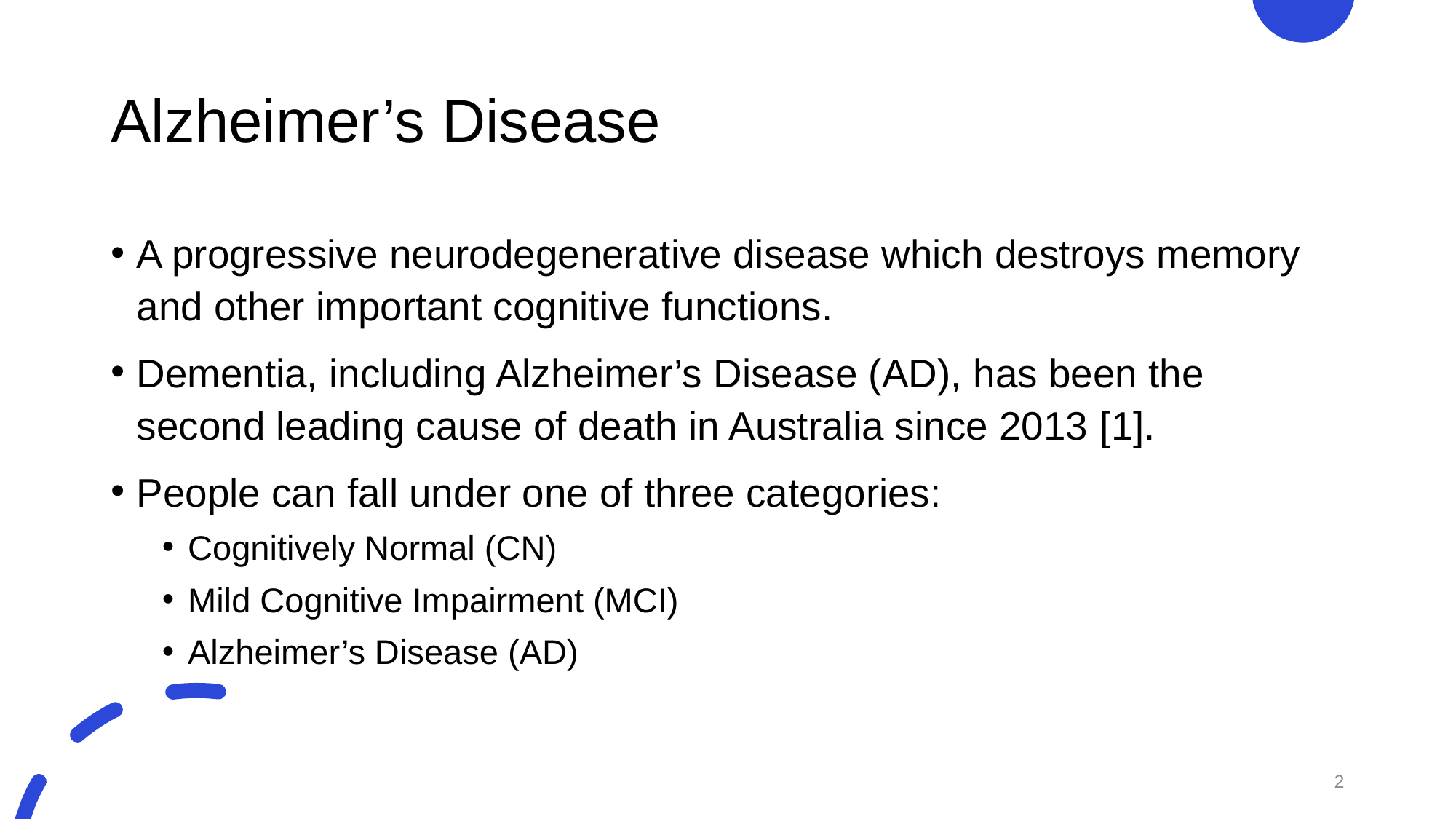

# Alzheimer’s Disease
A progressive neurodegenerative disease which destroys memory and other important cognitive functions.
Dementia, including Alzheimer’s Disease (AD), has been the second leading cause of death in Australia since 2013 [1].
People can fall under one of three categories:
Cognitively Normal (CN)
Mild Cognitive Impairment (MCI)
Alzheimer’s Disease (AD)
2